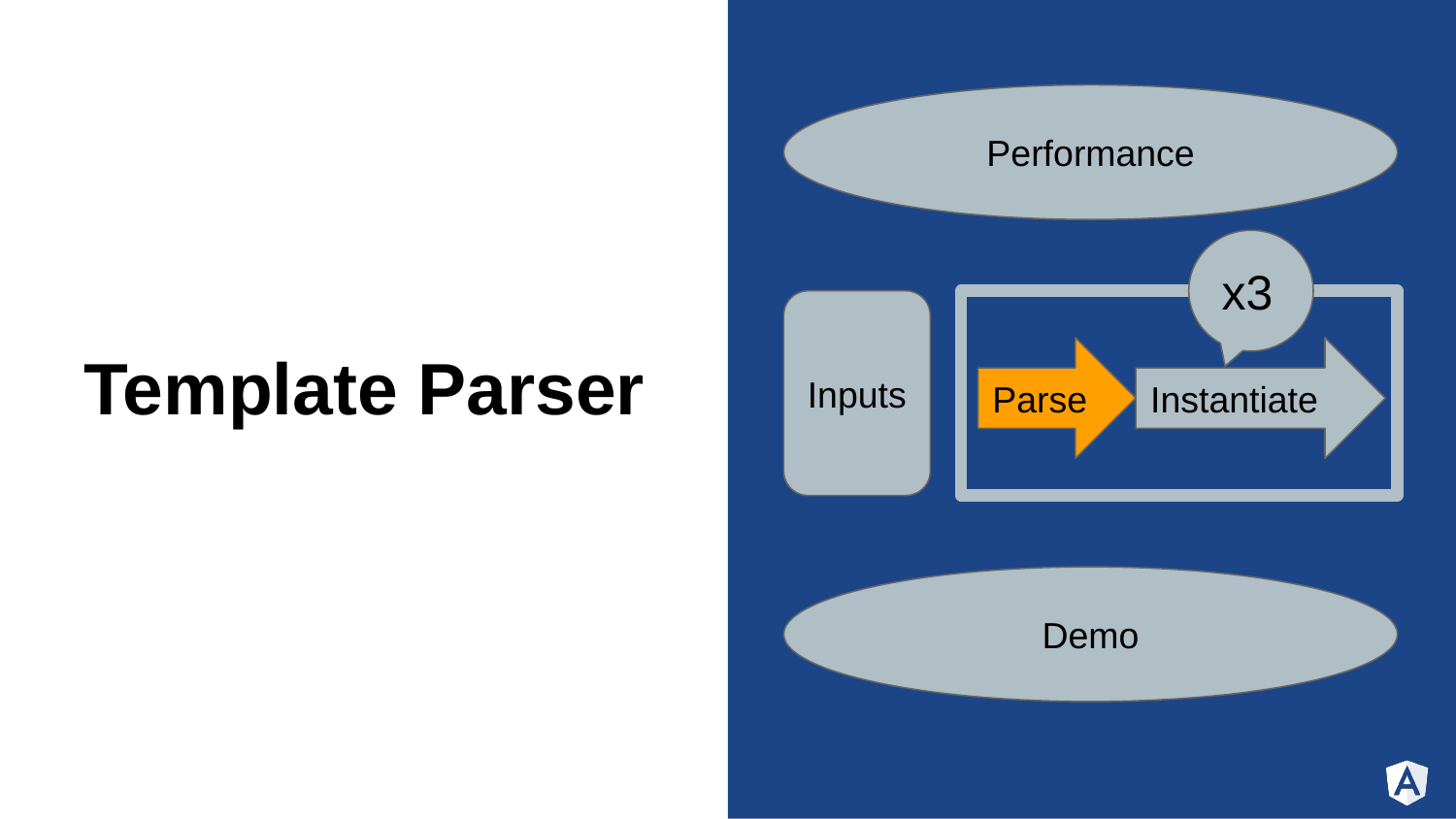

Performance
# Template Parser
x3
Inputs

Parse
Instantiate

Demo